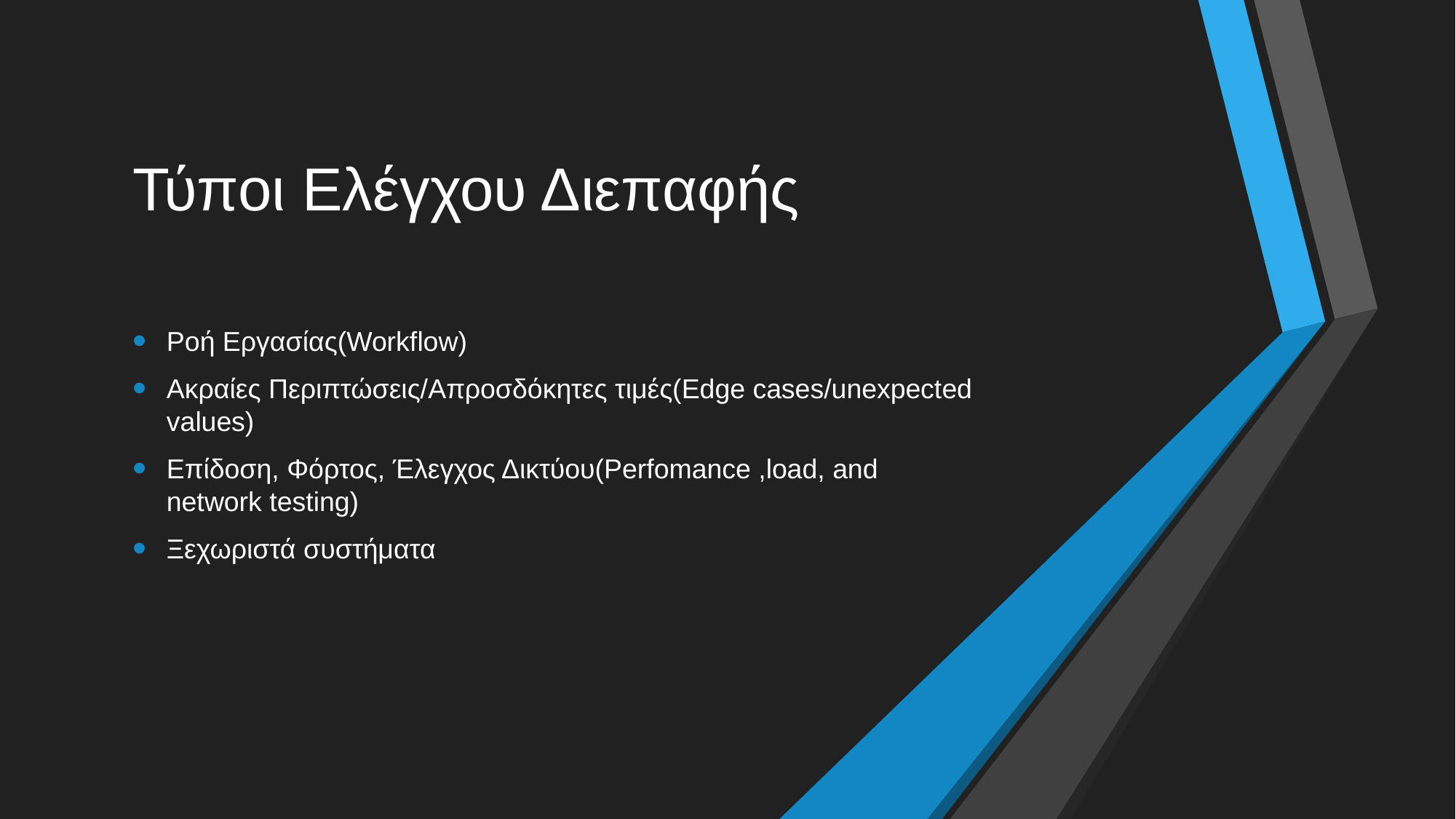

# Τύποι Ελέγχου Διεπαφής
Ροή Εργασίας(Workflow)
Ακραίες Περιπτώσεις/Απροσδόκητες τιμές(Edge cases/unexpected values)
Επίδοση, Φόρτος, Έλεγχος Δικτύου(Perfomance ,load, and network testing)
Ξεχωριστά συστήματα